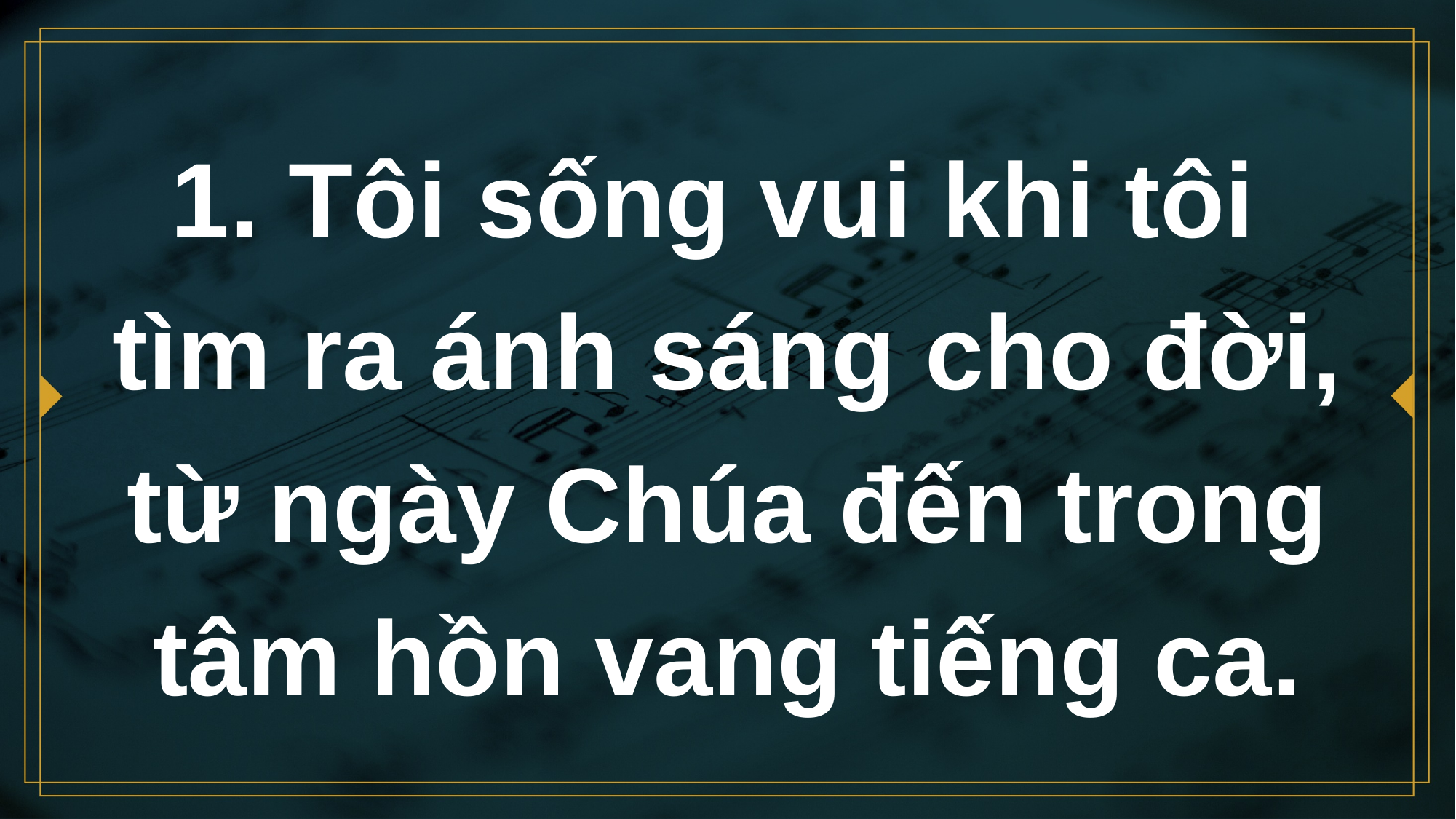

# 1. Tôi sống vui khi tôi tìm ra ánh sáng cho đời, từ ngày Chúa đến trong tâm hồn vang tiếng ca.